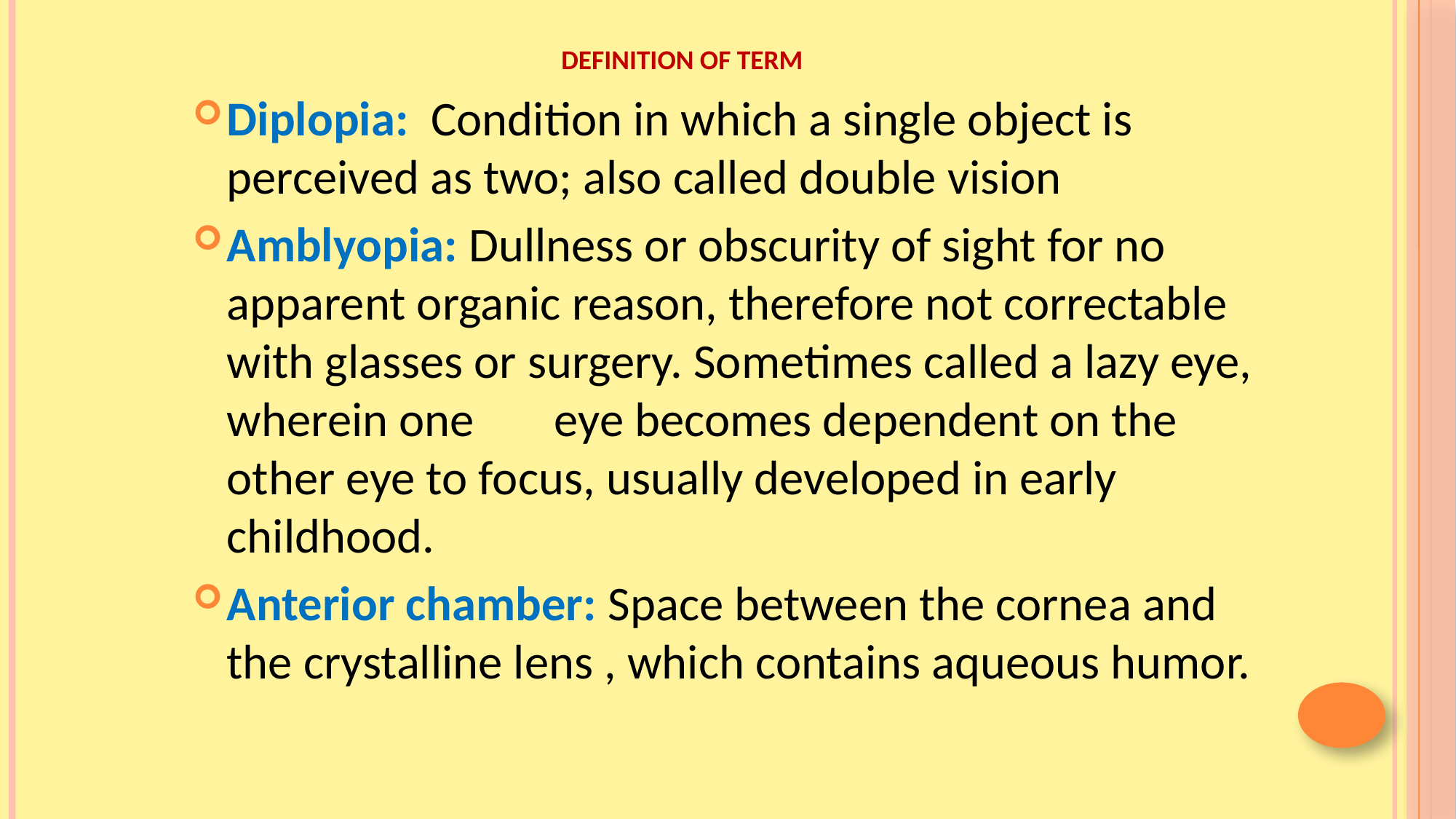

# DEFINITION OF TERM
Diplopia:  Condition in which a single object is perceived as two; also called double vision
Amblyopia: Dullness or obscurity of sight for no apparent organic reason, therefore not correctable with glasses or surgery. Sometimes called a lazy eye, wherein one 	eye becomes dependent on the other eye to focus, usually developed in early childhood.
Anterior chamber: Space between the cornea and the crystalline lens , which contains aqueous humor.